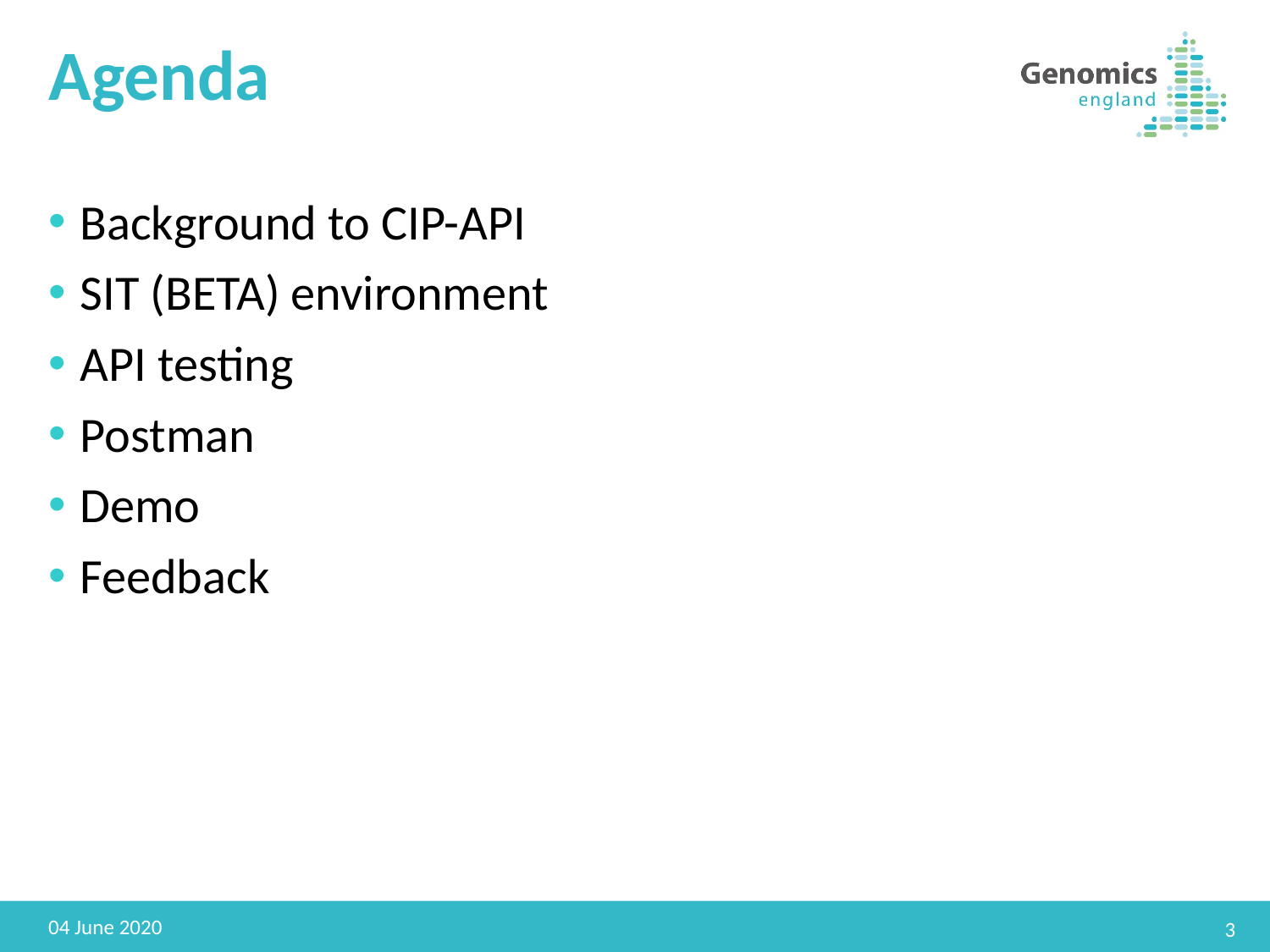

# Agenda

Background to CIP-API
SIT (BETA) environment
API testing
Postman
Demo
Feedback
04 June 2020
3